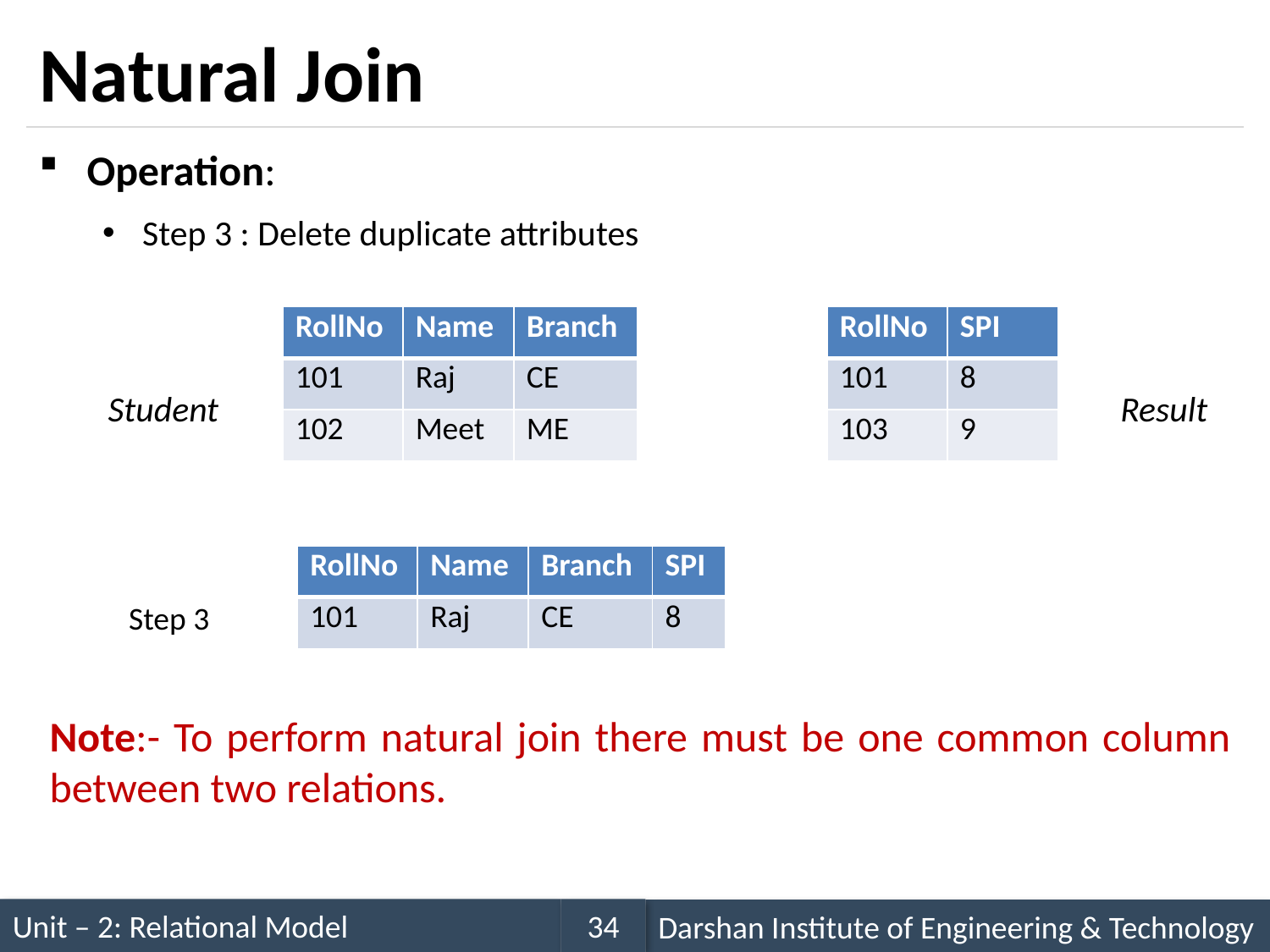

# Natural Join
Operation:
Step 3 : Delete duplicate attributes

| RollNo | Name | Branch |
| --- | --- | --- |
| 101 | Raj | CE |
| 102 | Meet | ME |
| RollNo | SPI |
| --- | --- |
| 101 | 8 |
| 103 | 9 |
Student
Result
| RollNo | Name | Branch | SPI |
| --- | --- | --- | --- |
| 101 | Raj | CE | 8 |
Step 3
Note:- To perform natural join there must be one common column between two relations.